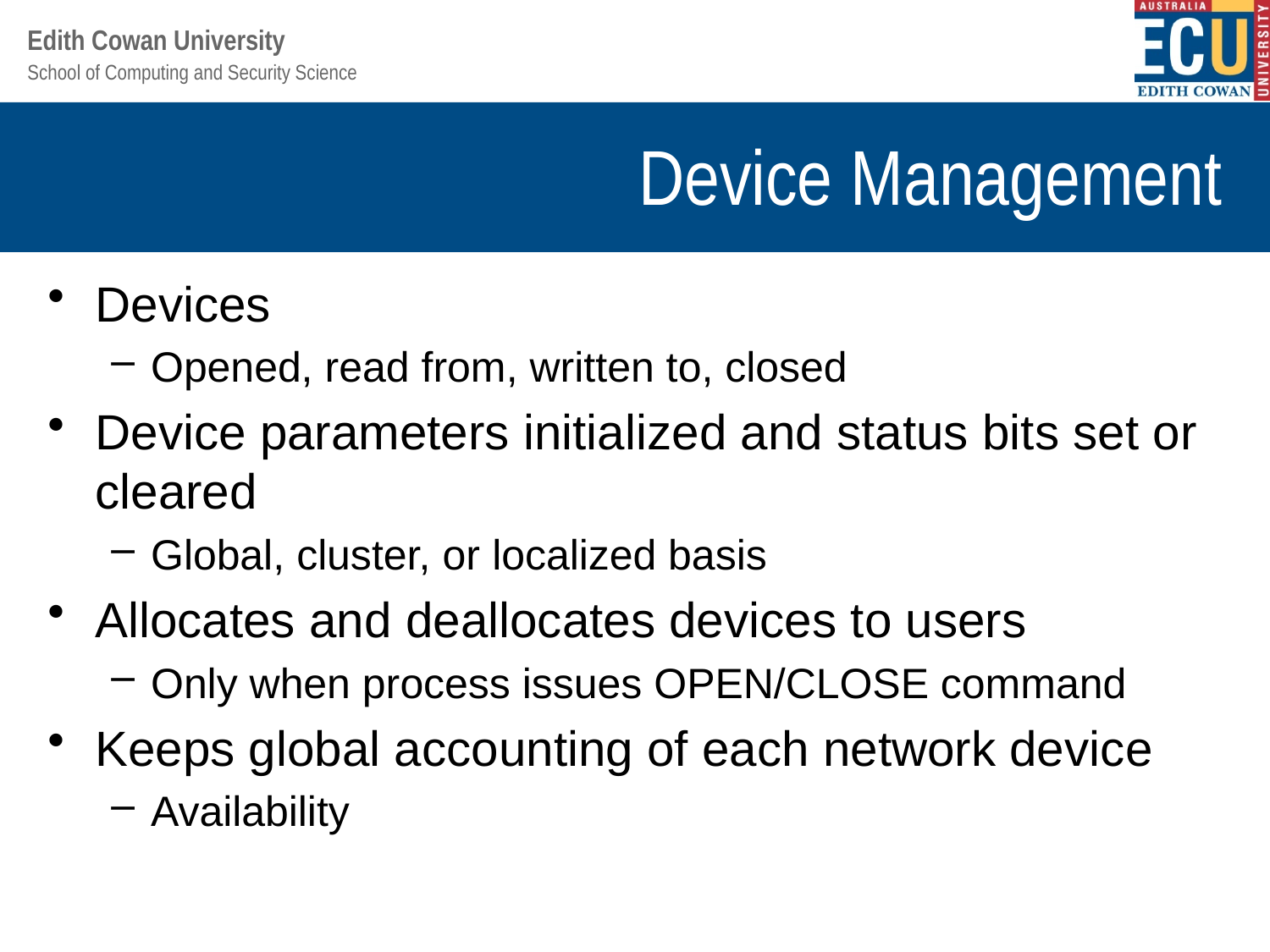

# Device Management
Devices
Opened, read from, written to, closed
Device parameters initialized and status bits set or cleared
Global, cluster, or localized basis
Allocates and deallocates devices to users
Only when process issues OPEN/CLOSE command
Keeps global accounting of each network device
Availability